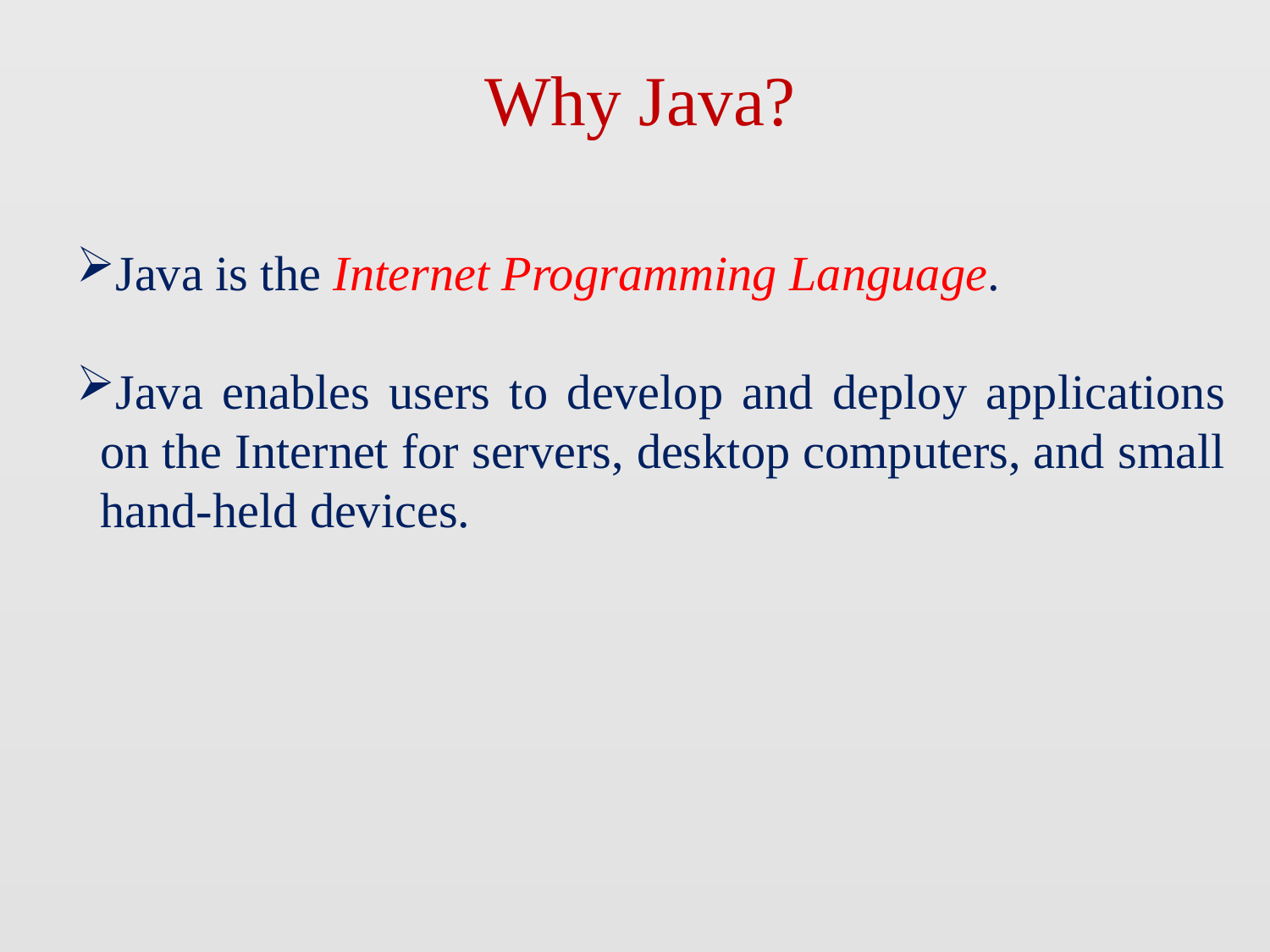

# Why Java?

Java is the Internet Programming Language.

Java enables users to develop and deploy applications on the Internet for servers, desktop computers, and small hand-held devices.